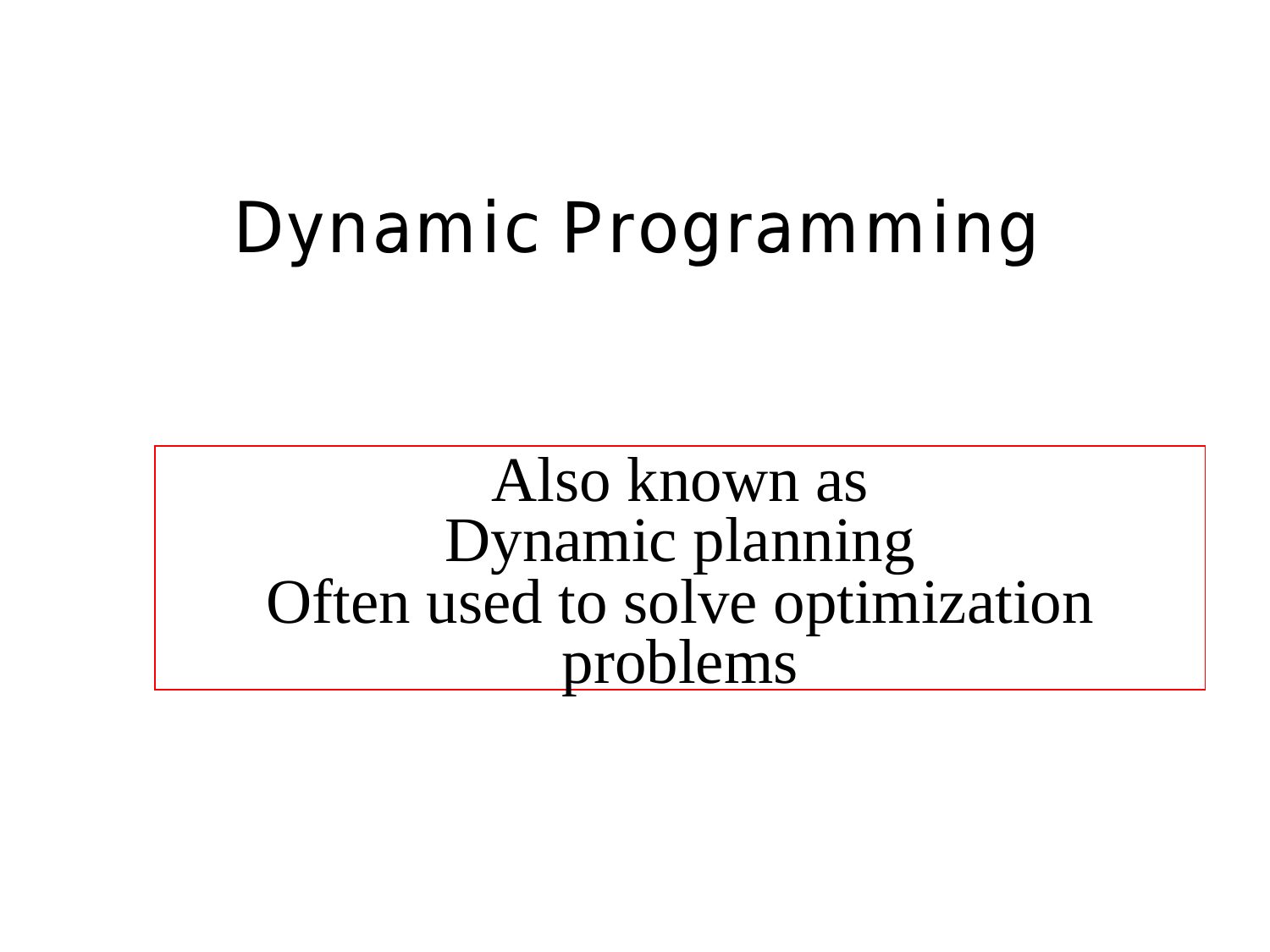

Dynamic Programming
Also known as
Dynamic planning
Often used to solve optimization problems